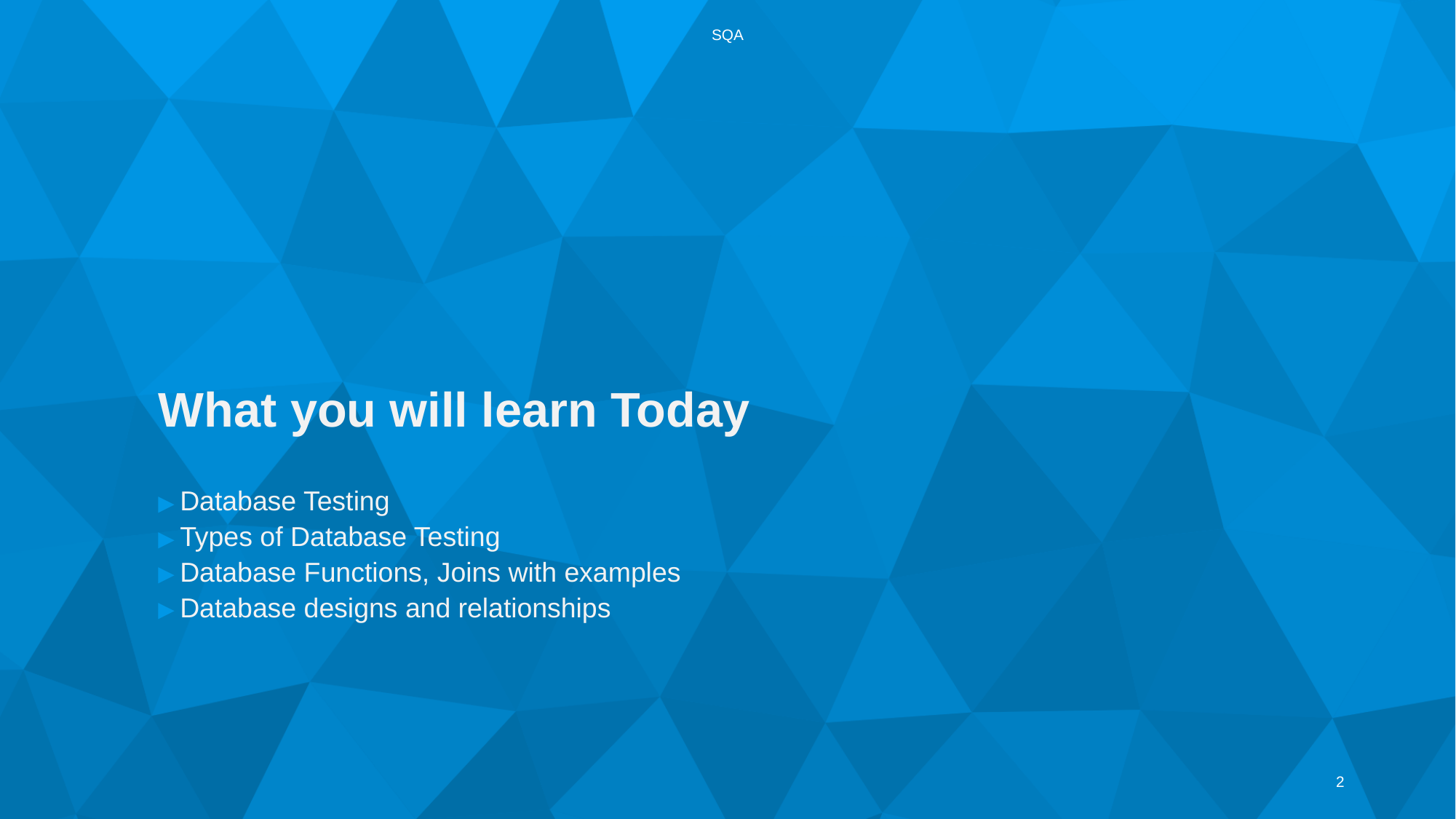

SQA
What you will learn Today
Database Testing
Types of Database Testing
Database Functions, Joins with examples
Database designs and relationships

2